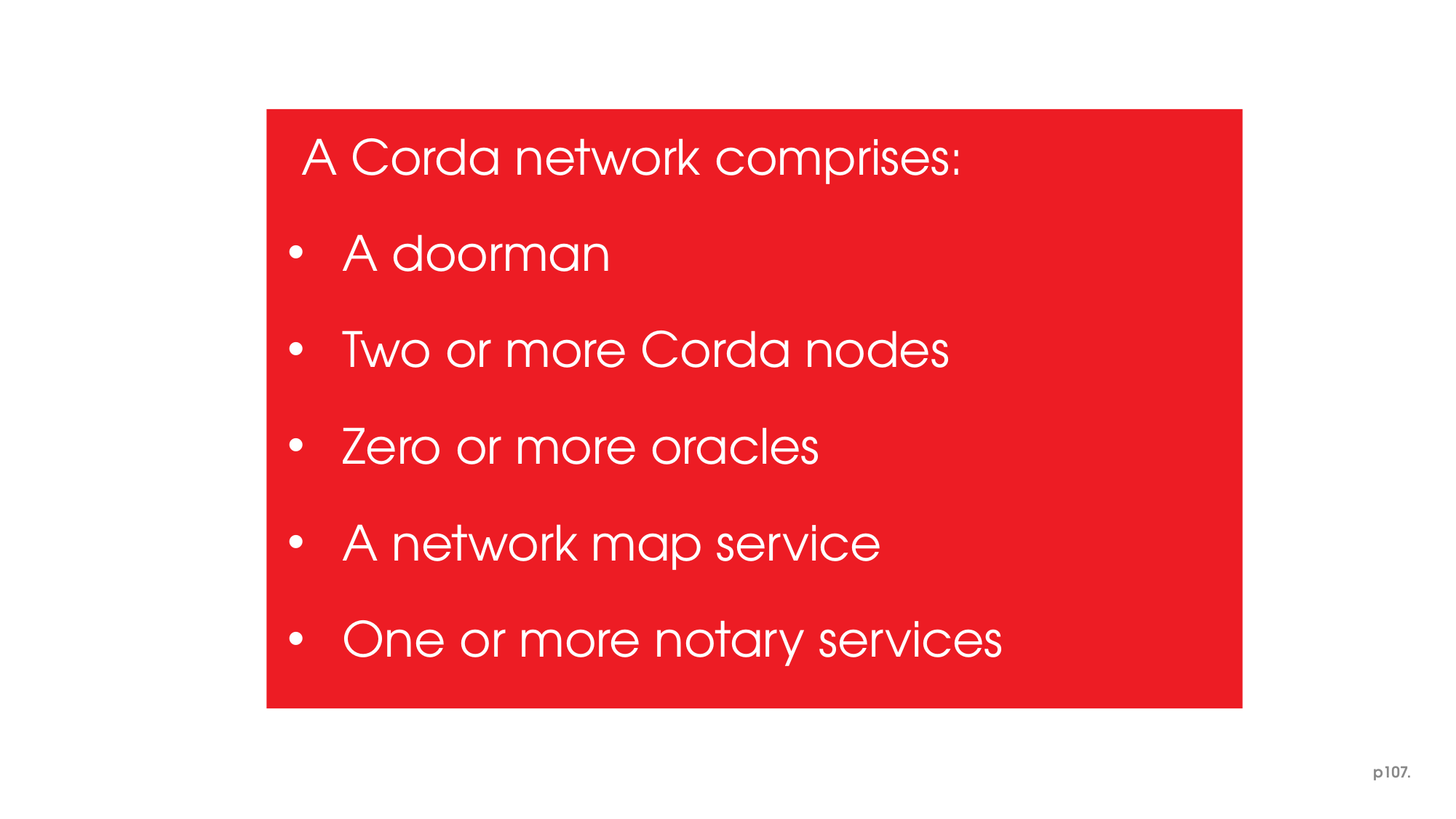

# A Corda network comprises:
A doorman
Two or more Corda nodes
Zero or more oracles
A network map service
One or more notary services
p107.